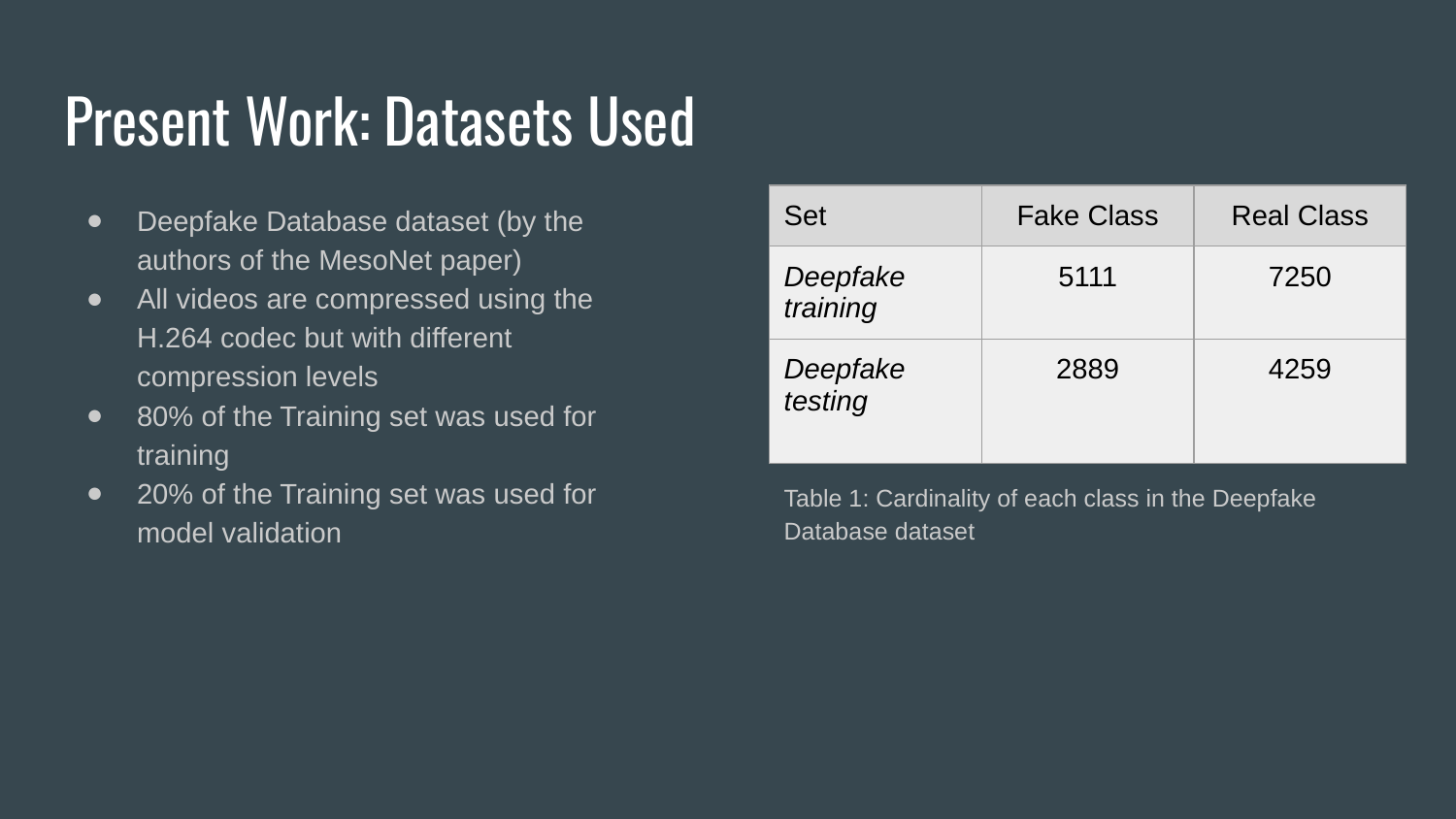

# Present Work: Datasets Used
Deepfake Database dataset (by the authors of the MesoNet paper)
All videos are compressed using the H.264 codec but with different compression levels
80% of the Training set was used for training
20% of the Training set was used for model validation

Table 1: Cardinality of each class in the Deepfake Database dataset
| Set | Fake Class | Real Class |
| --- | --- | --- |
| Deepfake training | 5111 | 7250 |
| Deepfake testing | 2889 | 4259 |